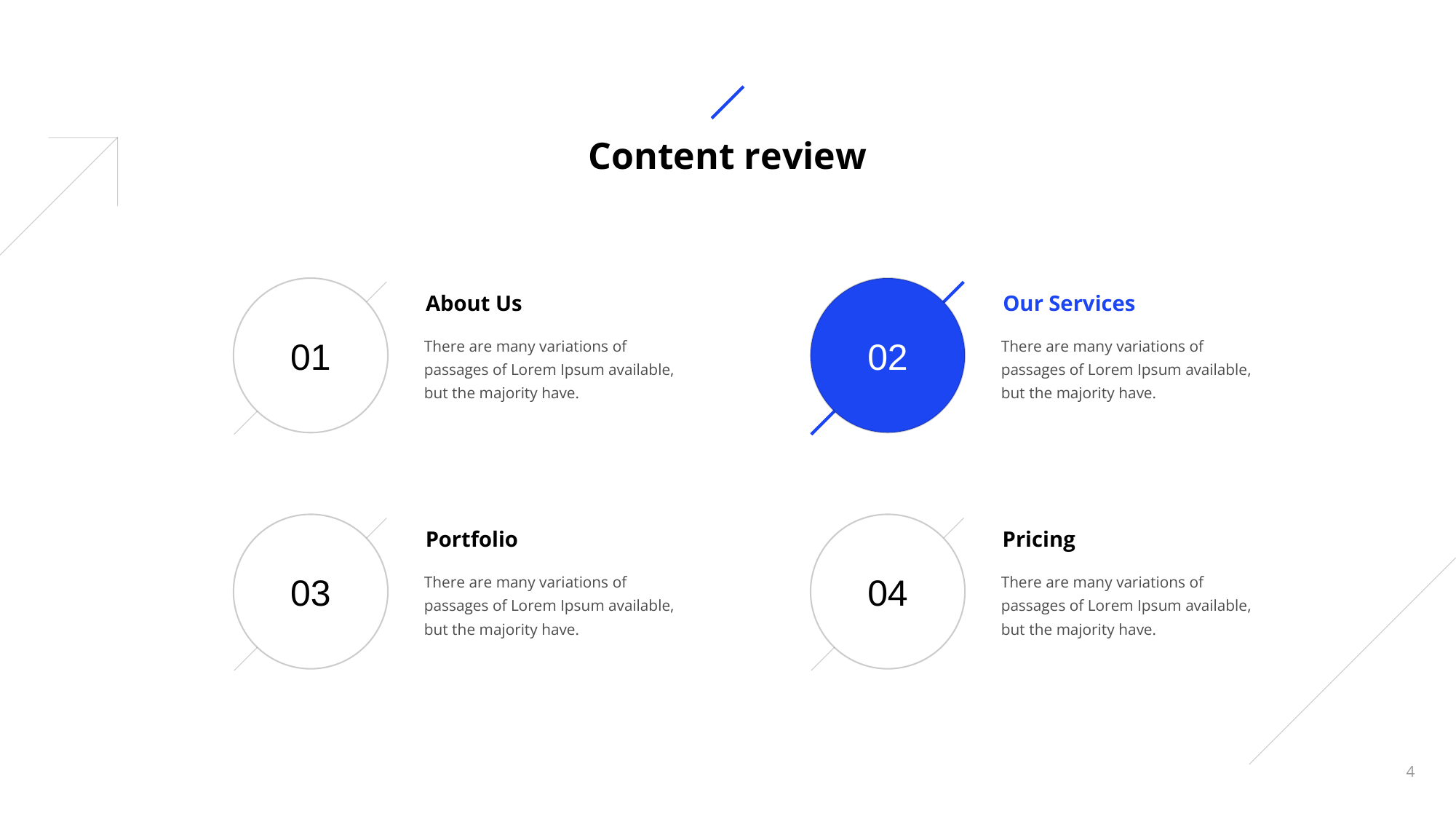

# Content review
01
02
About Us
Our Services
There are many variations of passages of Lorem Ipsum available, but the majority have.
There are many variations of passages of Lorem Ipsum available, but the majority have.
03
04
Portfolio
Pricing
There are many variations of passages of Lorem Ipsum available, but the majority have.
There are many variations of passages of Lorem Ipsum available, but the majority have.
4